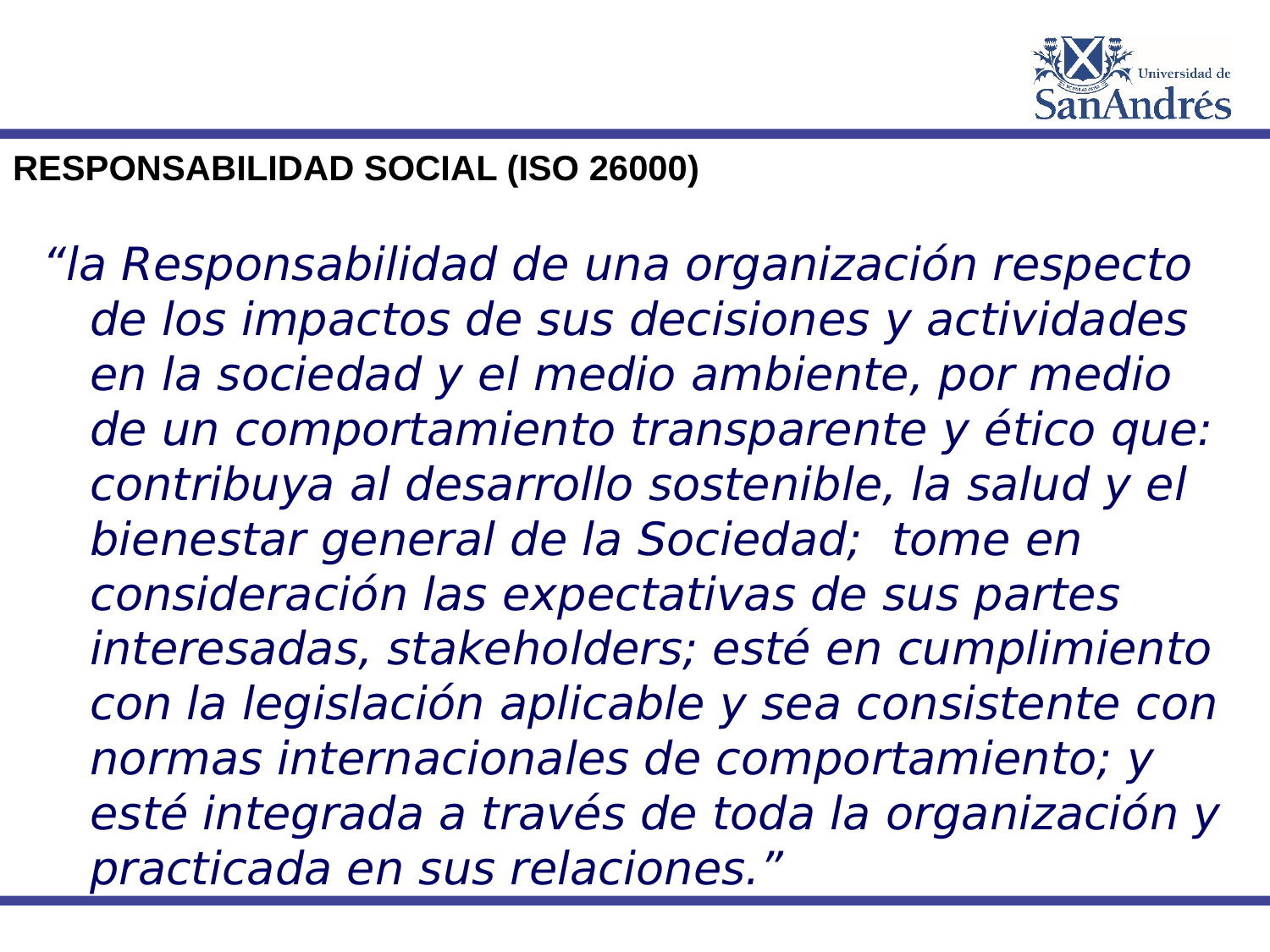

# RESPONSABILIDAD SOCIAL (ISO 26000)
“la Responsabilidad de una organización respecto de los impactos de sus decisiones y actividades en la sociedad y el medio ambiente, por medio de un comportamiento transparente y ético que: contribuya al desarrollo sostenible, la salud y el bienestar general de la Sociedad;  tome en consideración las expectativas de sus partes interesadas, stakeholders; esté en cumplimiento con la legislación aplicable y sea consistente con normas internacionales de comportamiento; y esté integrada a través de toda la organización y practicada en sus relaciones.”